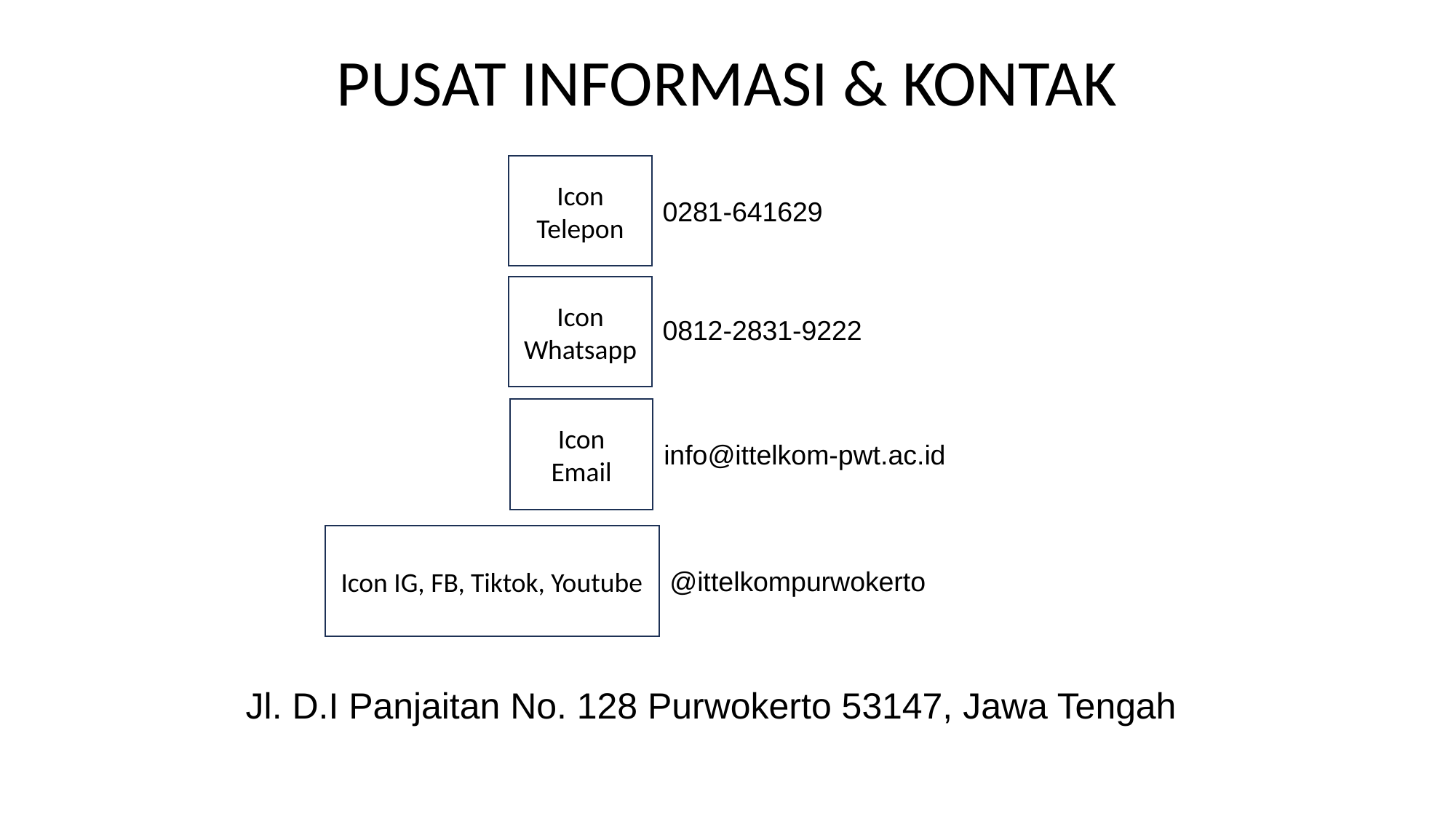

# PUSAT INFORMASI & KONTAK
Icon
Telepon
0281-641629: Indonesia
Icon
Whatsapp
0812-2831-9222
Icon
Email
info@ittelkom-pwt.ac.id
Icon IG, FB, Tiktok, Youtube
@ittelkompurwokerto
Jl. D.I Panjaitan No. 128 Purwokerto 53147, Jawa Tengah